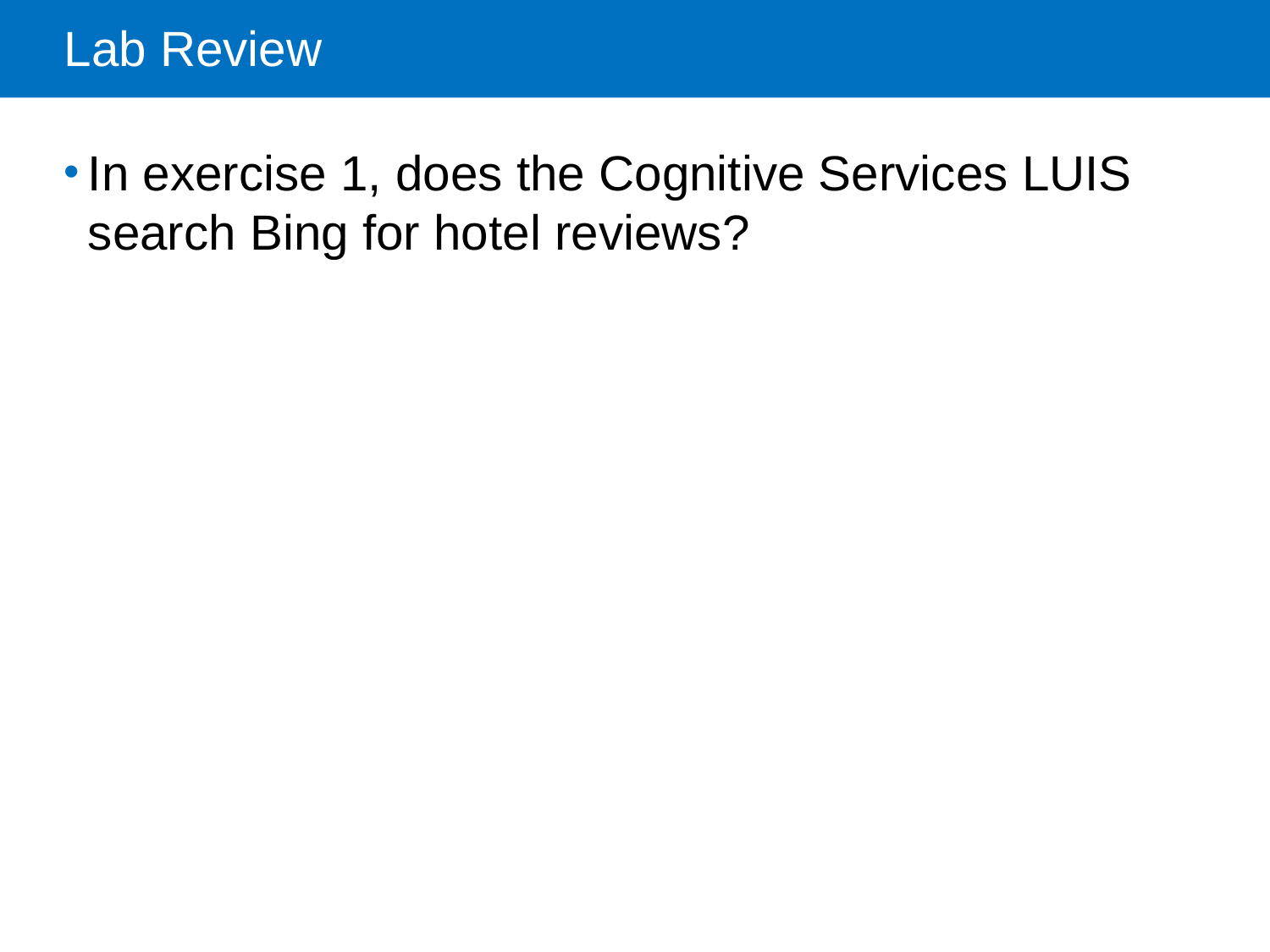

# Lab Review
In exercise 1, does the Cognitive Services LUIS search Bing for hotel reviews?